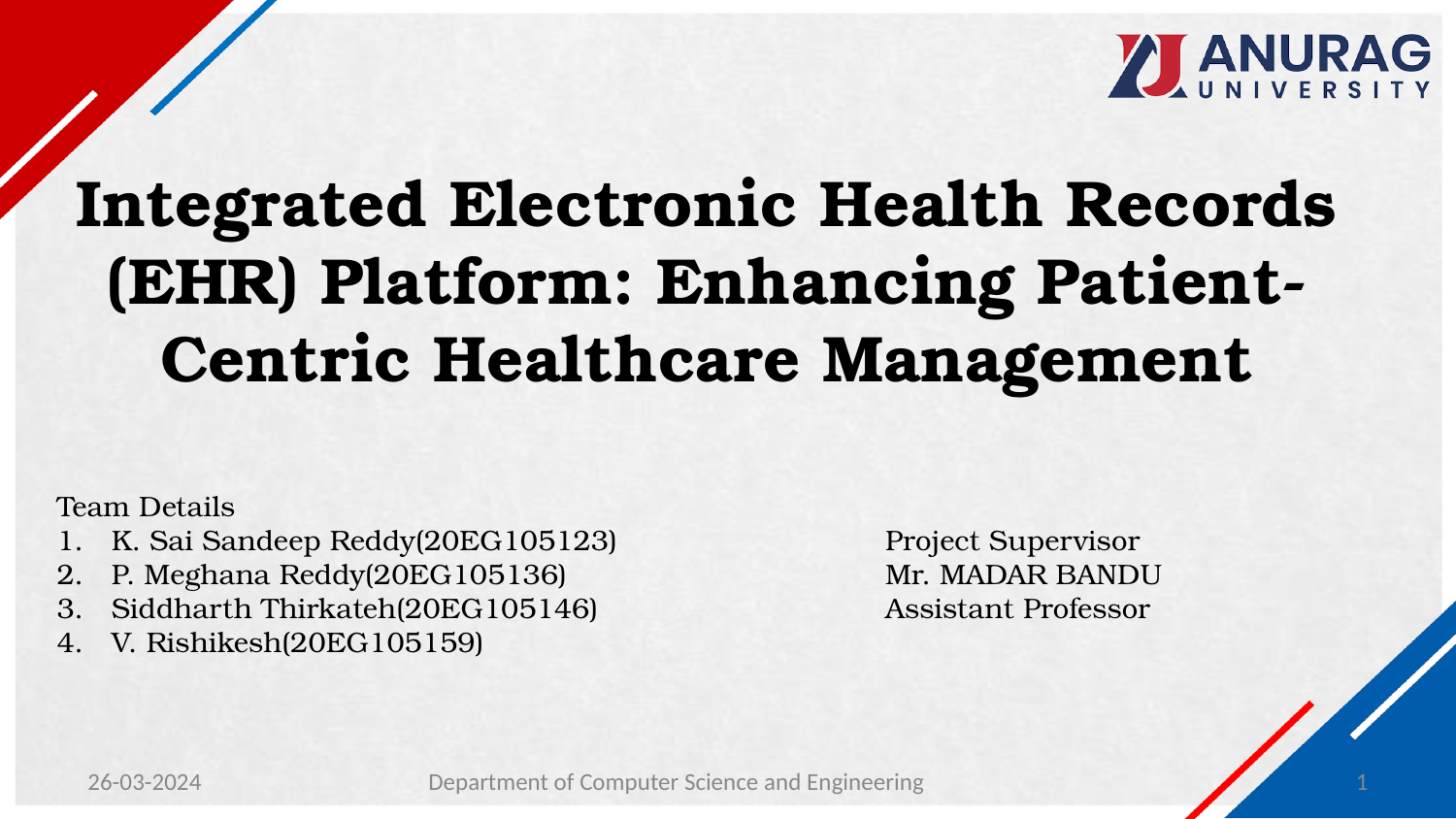

# Integrated Electronic Health Records (EHR) Platform: Enhancing Patient-Centric Healthcare Management

Team Details
K. Sai Sandeep Reddy(20EG105123)
P. Meghana Reddy(20EG105136)
Siddharth Thirkateh(20EG105146)
V. Rishikesh(20EG105159)

Project Supervisor
Mr. MADAR BANDU
Assistant Professor
26-03-2024
Department of Computer Science and Engineering
1